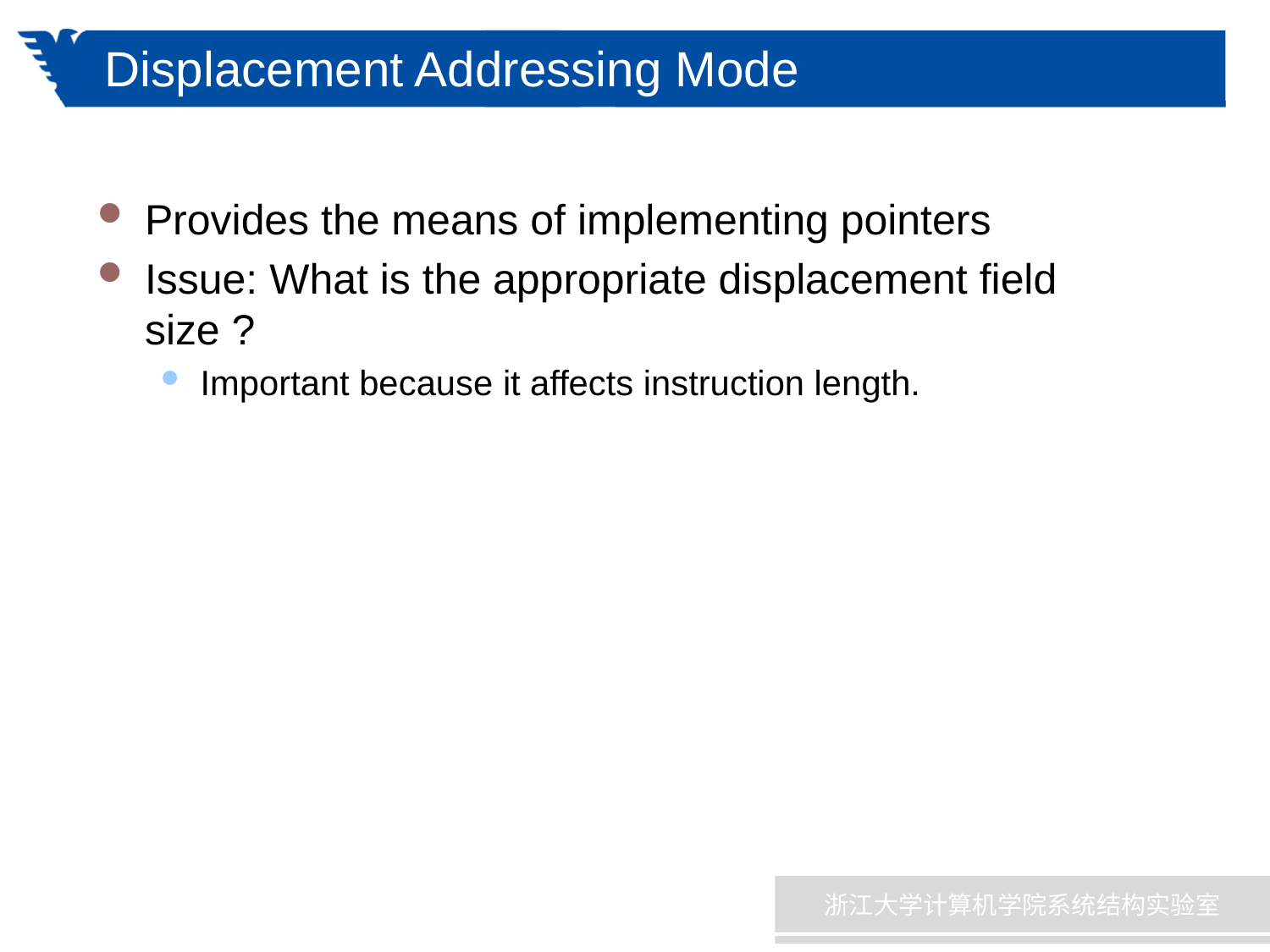

# Displacement Addressing Mode
Provides the means of implementing pointers
Issue: What is the appropriate displacement field size ?
Important because it affects instruction length.